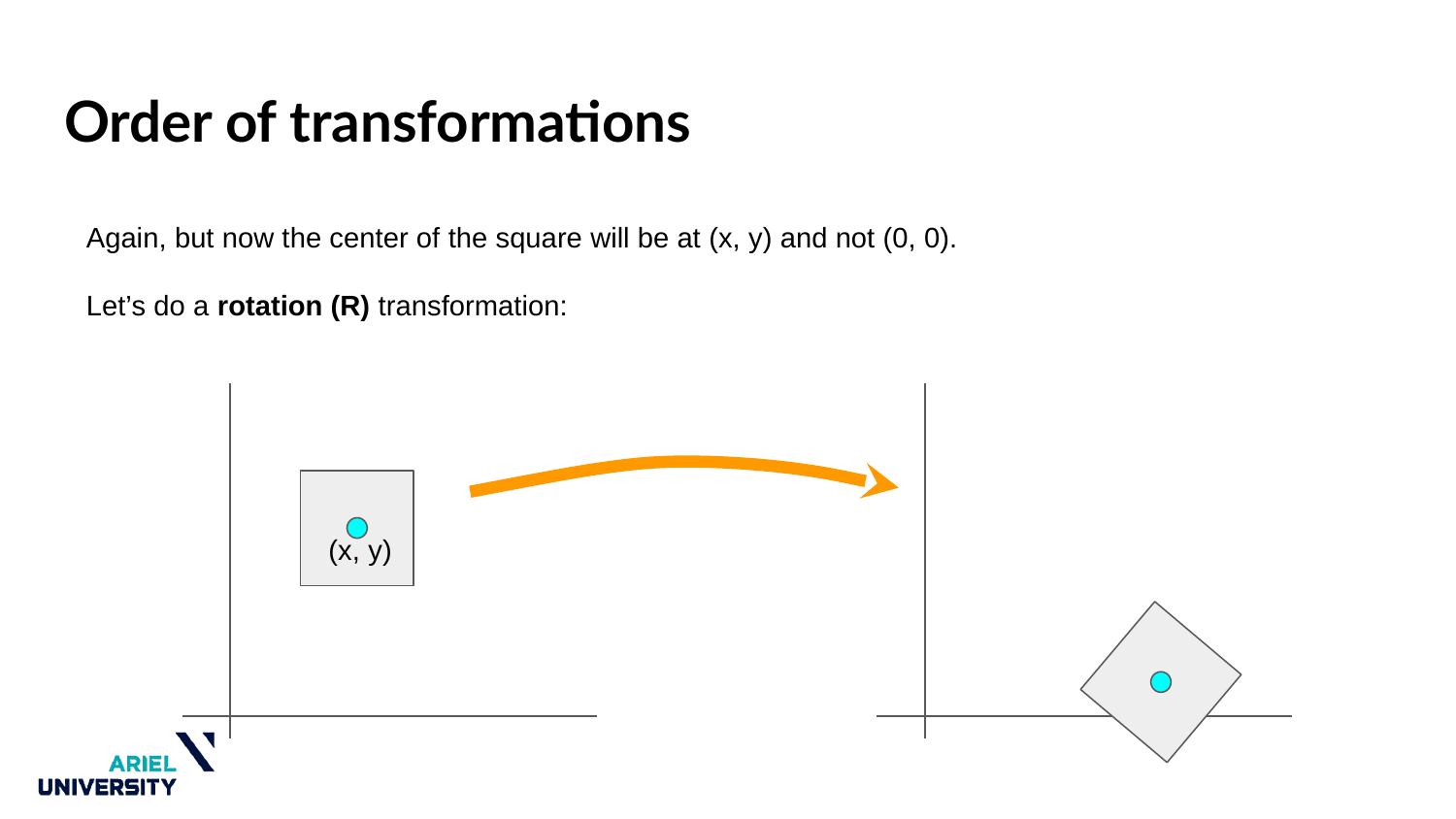

# Order of transformations
Again, but now the center of the square will be at (x, y) and not (0, 0).

Let’s do a rotation (R) transformation:

(x, y)